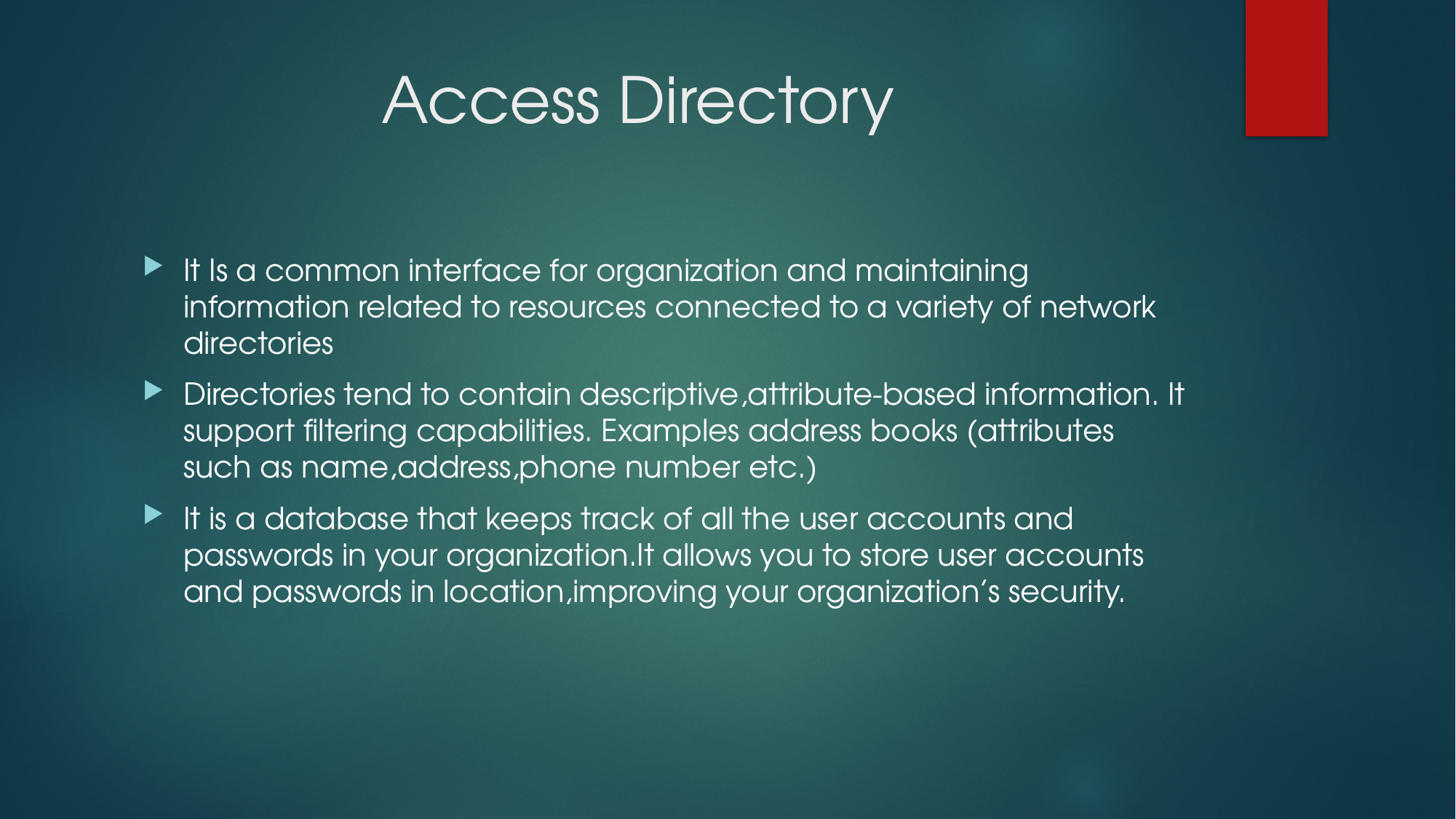

# Access Directory
It Is a common interface for organization and maintaining information related to resources connected to a variety of network directories
Directories tend to contain descriptive,attribute-based information. It support filtering capabilities. Examples address books (attributes such as name,address,phone number etc.)
It is a database that keeps track of all the user accounts and passwords in your organization.It allows you to store user accounts and passwords in location,improving your organization’s security.